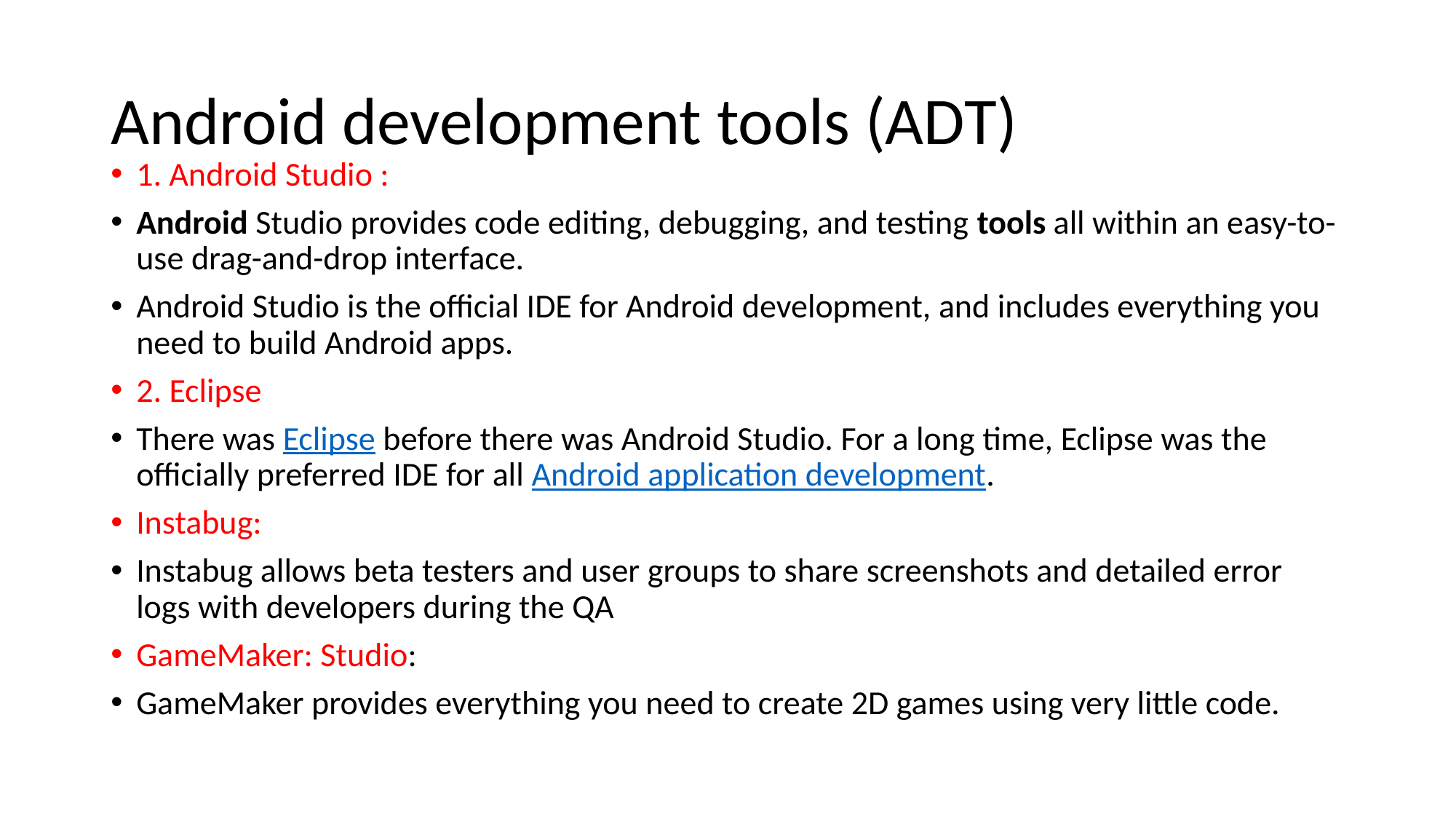

# Android development tools (ADT)
1. Android Studio :
Android Studio provides code editing, debugging, and testing tools all within an easy-to-use drag-and-drop interface.
Android Studio is the official IDE for Android development, and includes everything you need to build Android apps.
2. Eclipse
There was Eclipse before there was Android Studio. For a long time, Eclipse was the officially preferred IDE for all Android application development.
Instabug:
Instabug allows beta testers and user groups to share screenshots and detailed error logs with developers during the QA
GameMaker: Studio:
GameMaker provides everything you need to create 2D games using very little code.